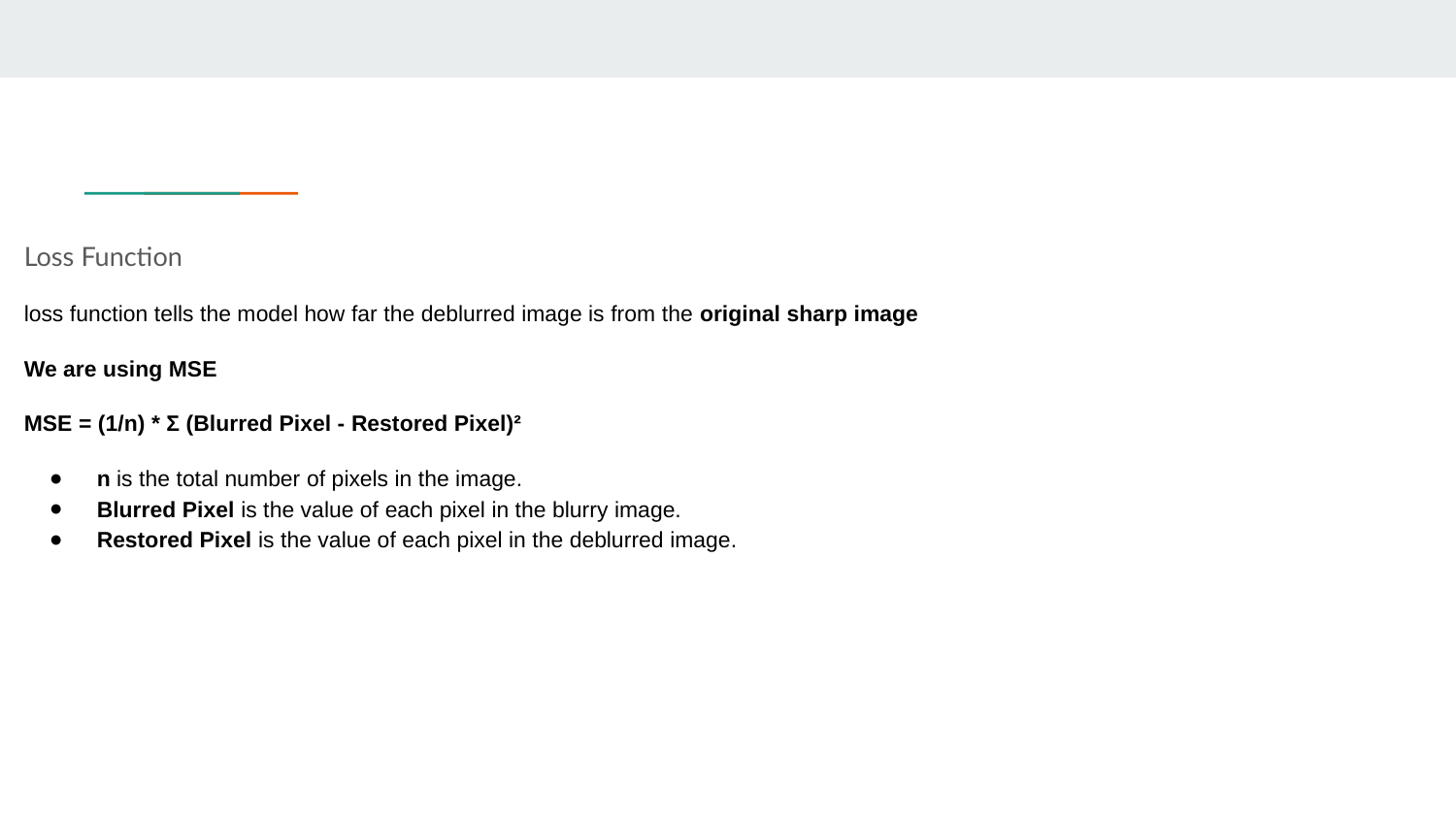

Loss Function
loss function tells the model how far the deblurred image is from the original sharp image
We are using MSE
MSE = (1/n) * Σ (Blurred Pixel - Restored Pixel)²
n is the total number of pixels in the image.
Blurred Pixel is the value of each pixel in the blurry image.
Restored Pixel is the value of each pixel in the deblurred image.